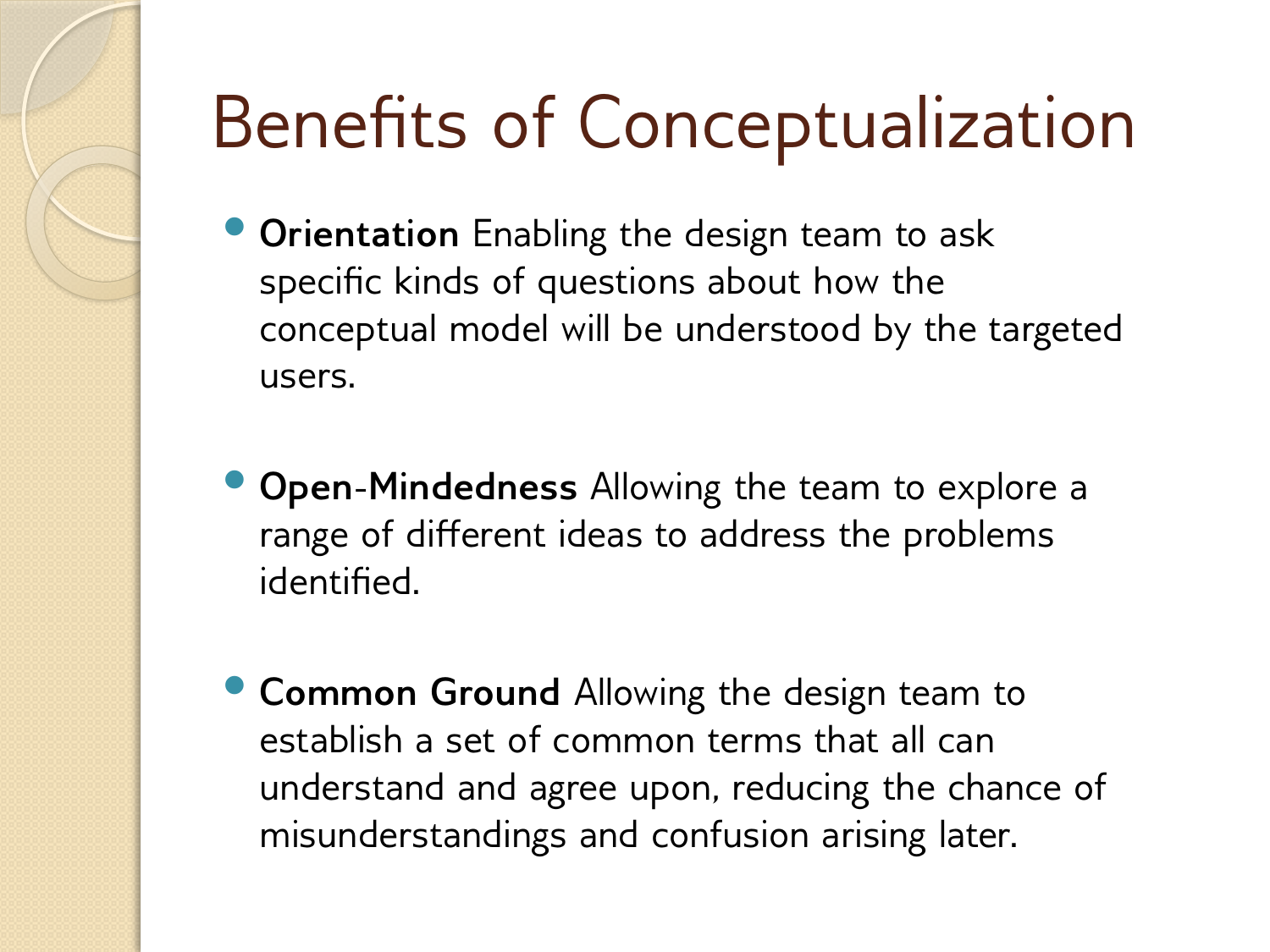

# Benefits of Conceptualization
Orientation Enabling the design team to ask specific kinds of questions about how the conceptual model will be understood by the targeted users.

Open-Mindedness Allowing the team to explore a range of different ideas to address the problems identified.

Common Ground Allowing the design team to establish a set of common terms that all can understand and agree upon, reducing the chance of misunderstandings and confusion arising later.